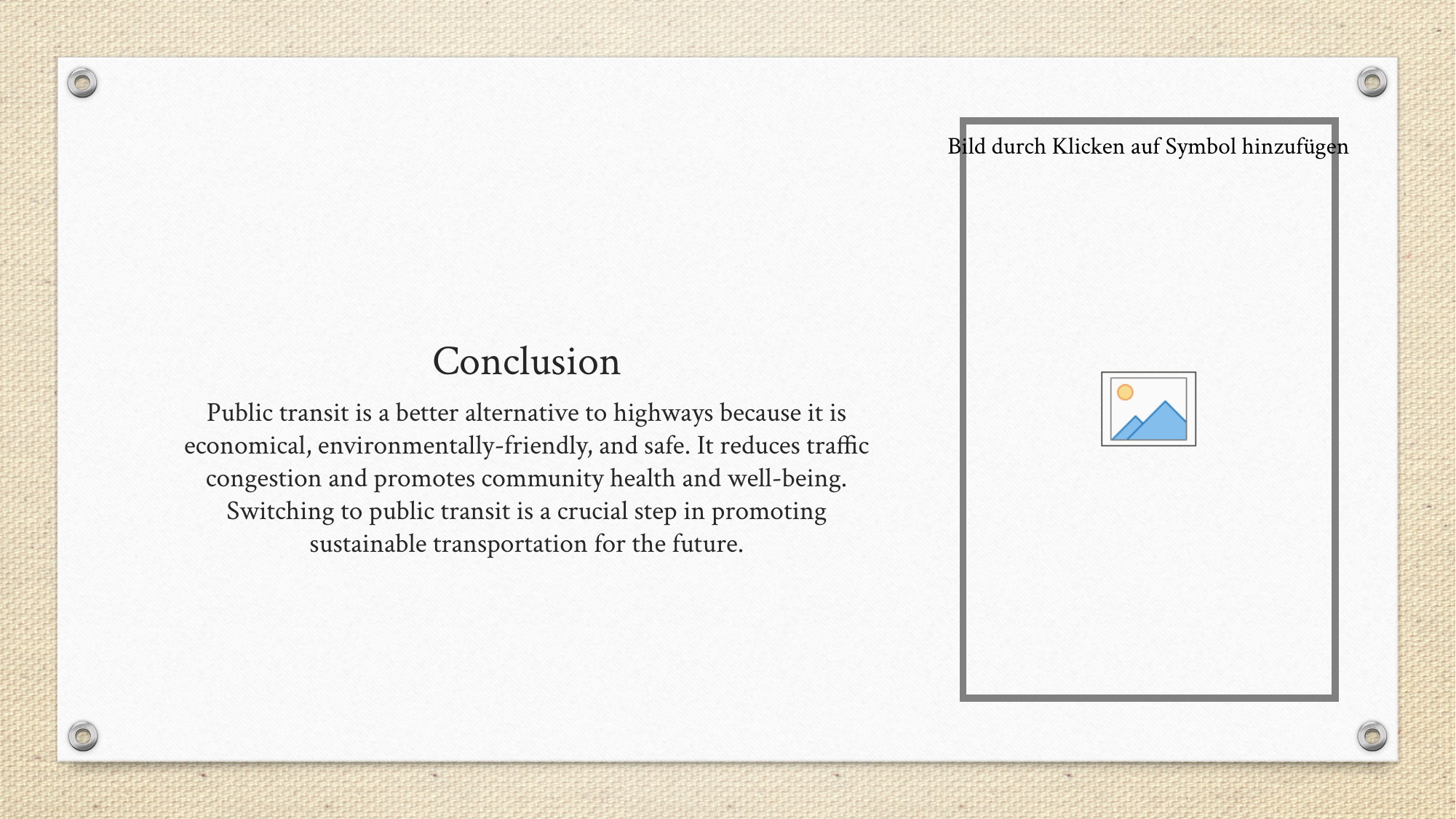

# Conclusion
Public transit is a better alternative to highways because it is economical, environmentally-friendly, and safe. It reduces traffic congestion and promotes community health and well-being. Switching to public transit is a crucial step in promoting sustainable transportation for the future.